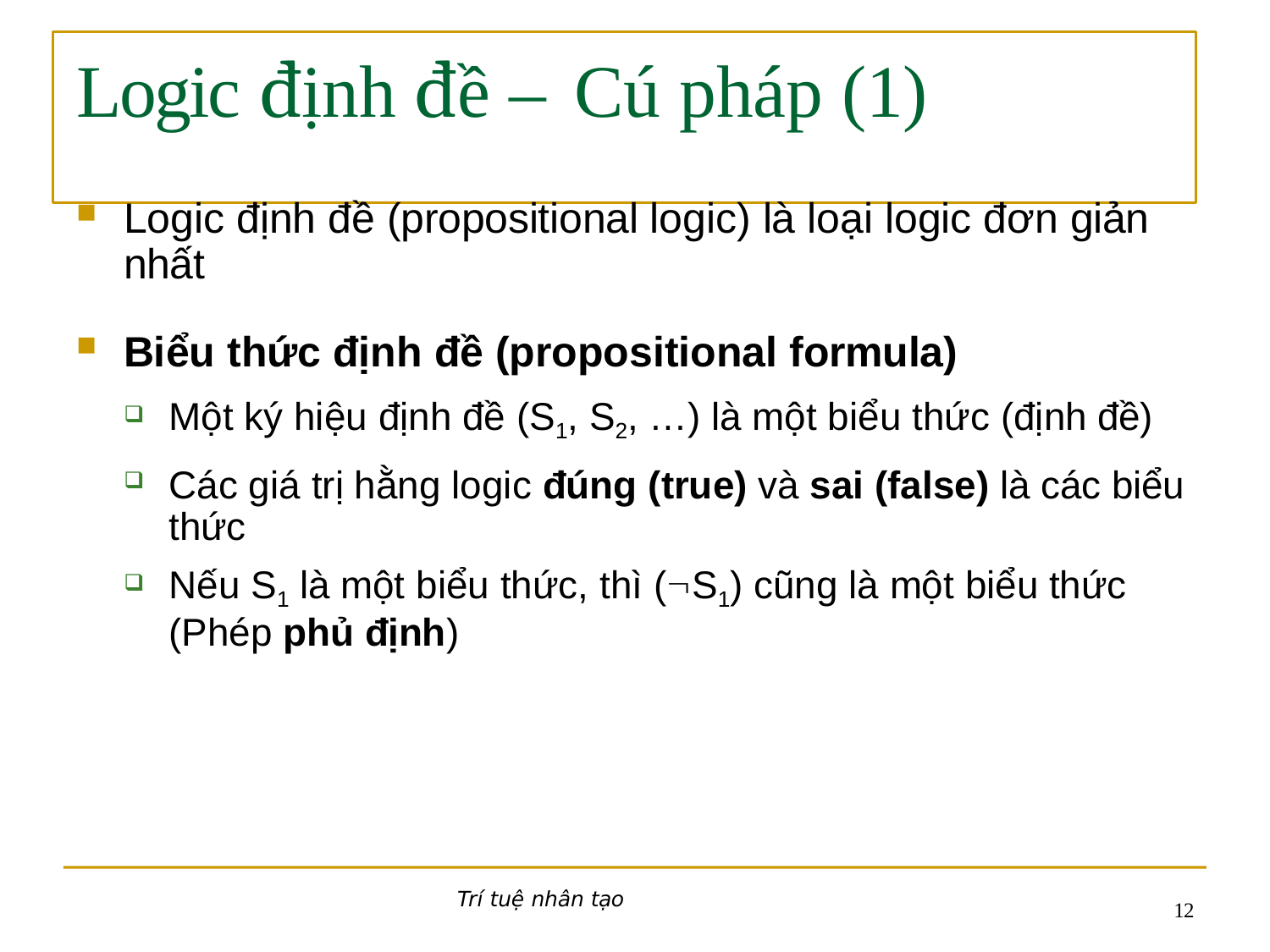

# Logic định đề –	Cú pháp (1)
Logic định đề (propositional logic) là loại logic đơn giản nhất
Biểu thức định đề (propositional formula)
Một ký hiệu định đề (S1, S2, …) là một biểu thức (định đề)
Các giá trị hằng logic đúng (true) và sai (false) là các biểu thức
Nếu S1 là một biểu thức, thì (¬S1) cũng là một biểu thức (Phép phủ định)

Trí tuệ nhân tạo
12